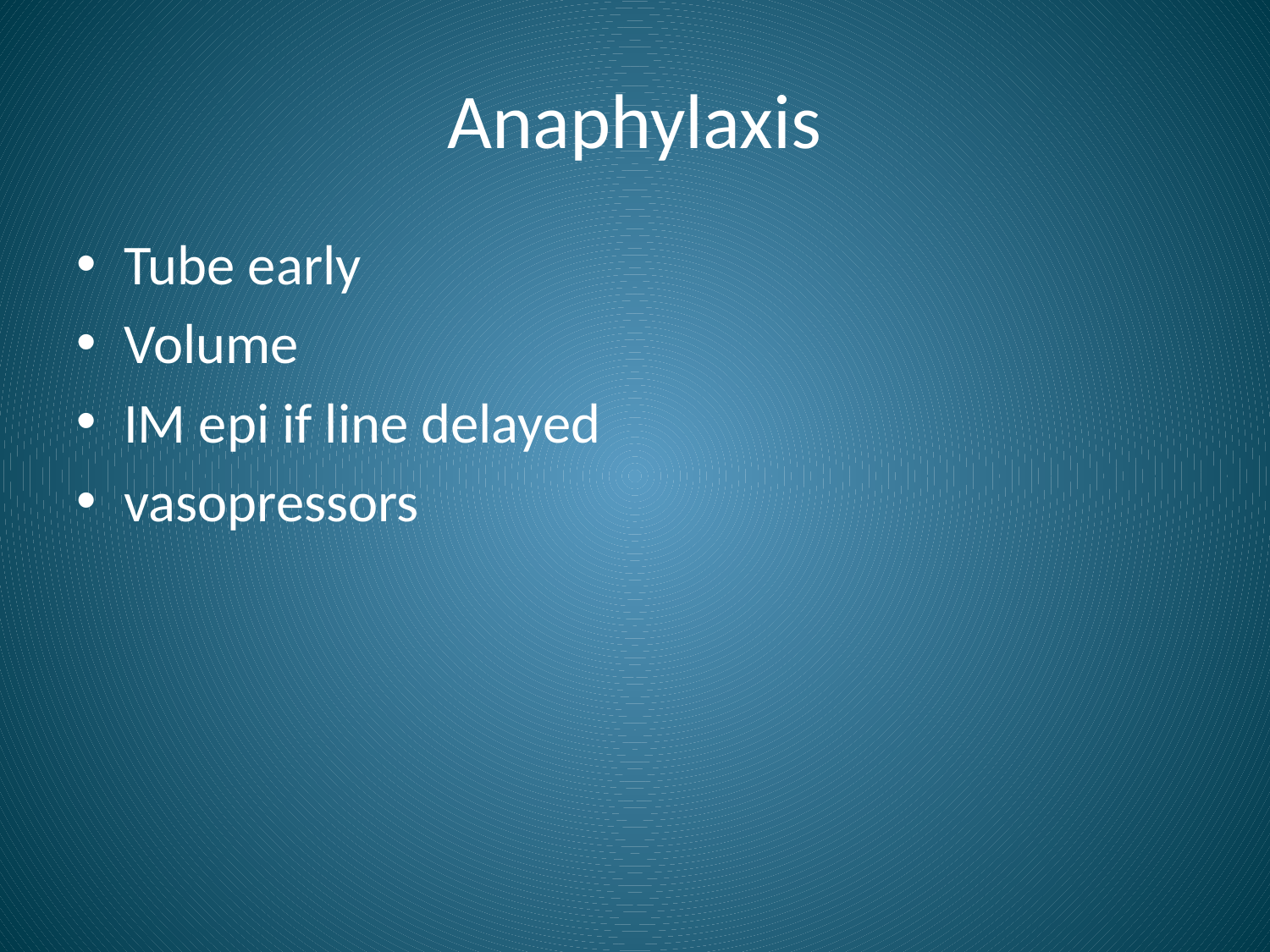

# Anaphylaxis
Tube early
Volume
IM epi if line delayed
vasopressors